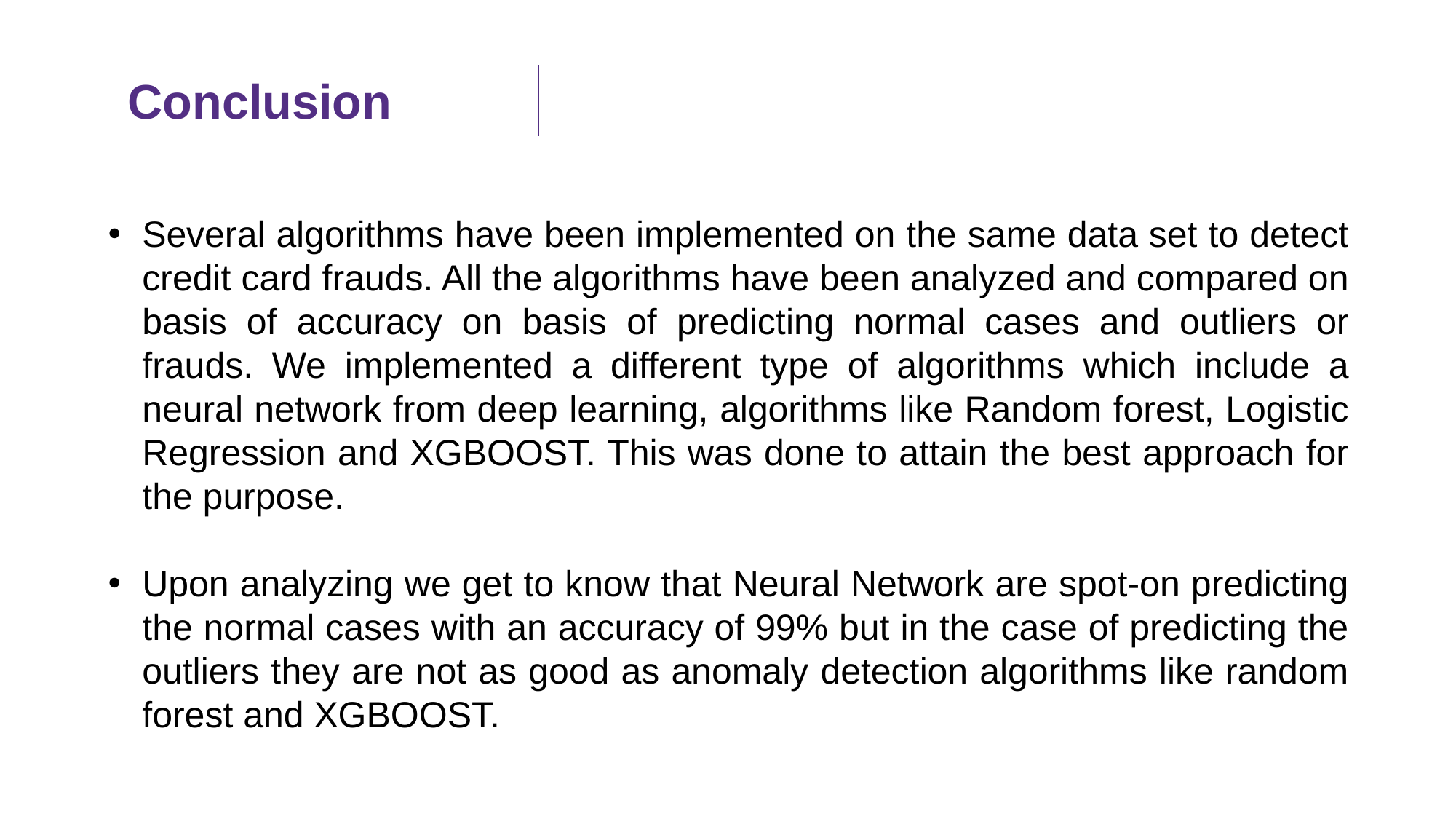

# Conclusion

Several algorithms have been implemented on the same data set to detect credit card frauds. All the algorithms have been analyzed and compared on basis of accuracy on basis of predicting normal cases and outliers or frauds. We implemented a different type of algorithms which include a neural network from deep learning, algorithms like Random forest, Logistic Regression and XGBOOST. This was done to attain the best approach for the purpose.

Upon analyzing we get to know that Neural Network are spot-on predicting the normal cases with an accuracy of 99% but in the case of predicting the outliers they are not as good as anomaly detection algorithms like random forest and XGBOOST.